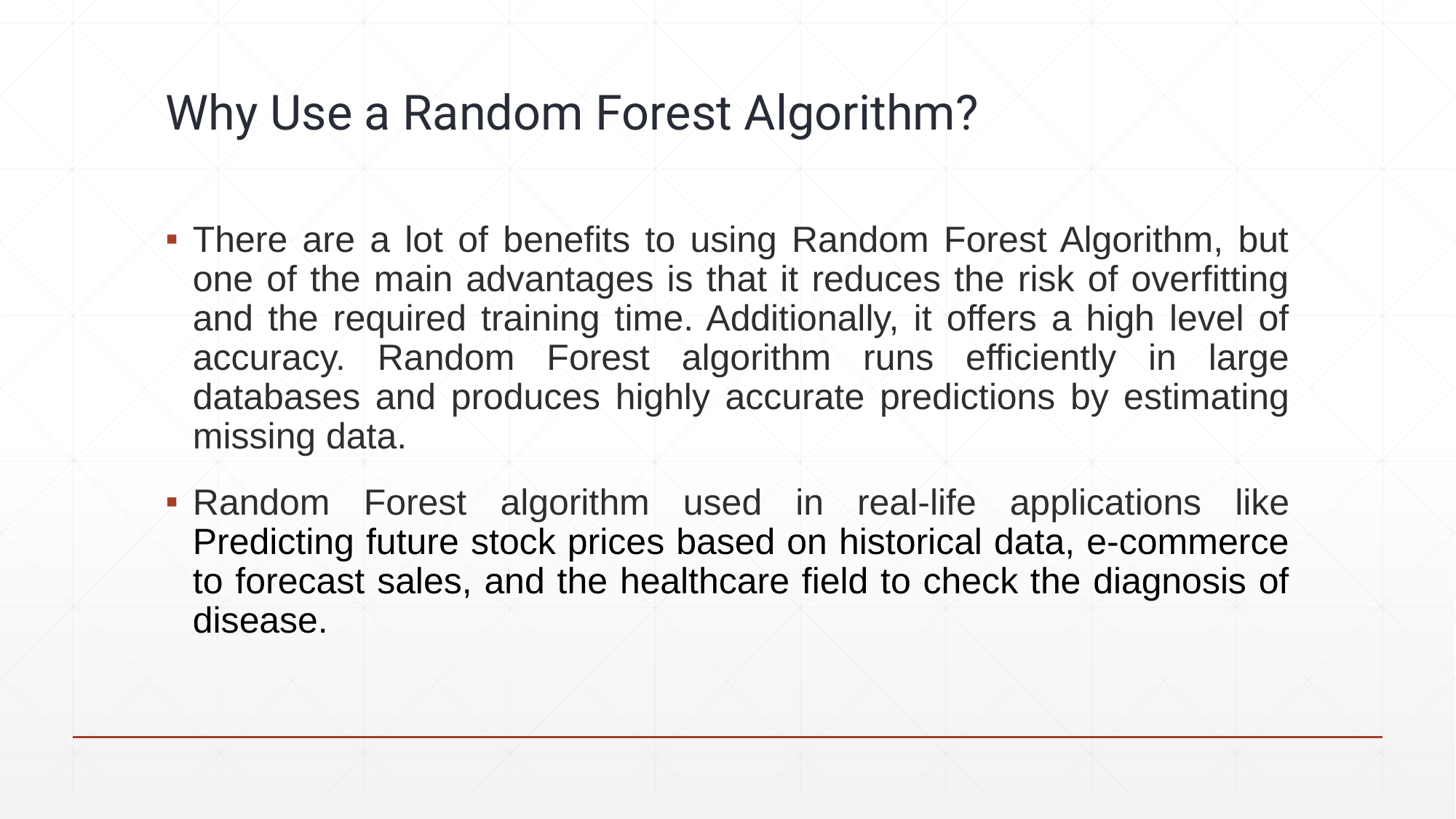

# Why Use a Random Forest Algorithm?
There are a lot of benefits to using Random Forest Algorithm, but one of the main advantages is that it reduces the risk of overfitting and the required training time. Additionally, it offers a high level of accuracy. Random Forest algorithm runs efficiently in large databases and produces highly accurate predictions by estimating missing data.
Random Forest algorithm used in real-life applications like Predicting future stock prices based on historical data, e-commerce to forecast sales, and the healthcare field to check the diagnosis of disease.